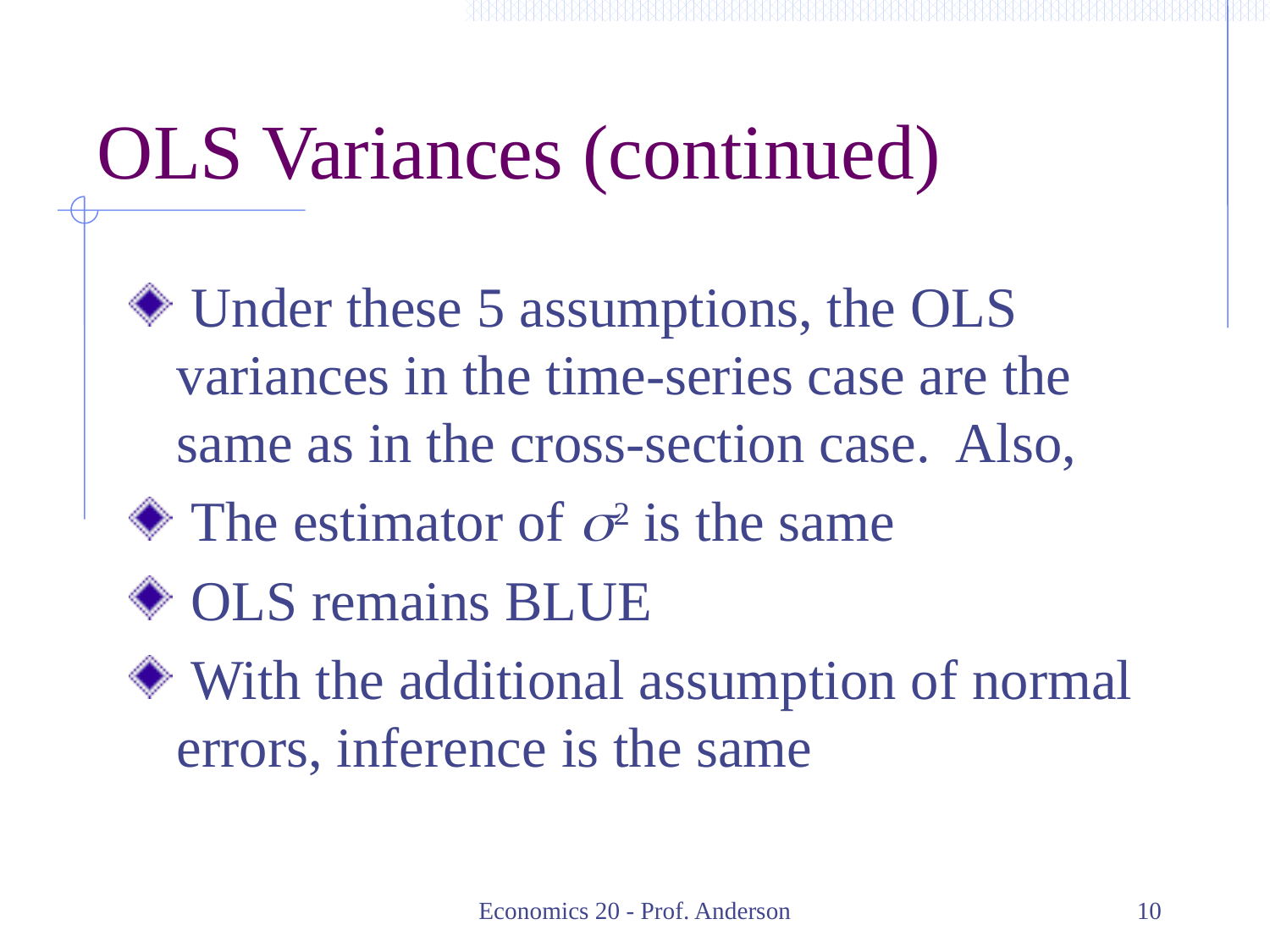

# OLS Variances (continued)
 Under these 5 assumptions, the OLS variances in the time-series case are the same as in the cross-section case.  Also,
 The estimator of σ2 is the same
 OLS remains BLUE
 With the additional assumption of normal errors, inference is the same
Economics 20 - Prof. Anderson
10